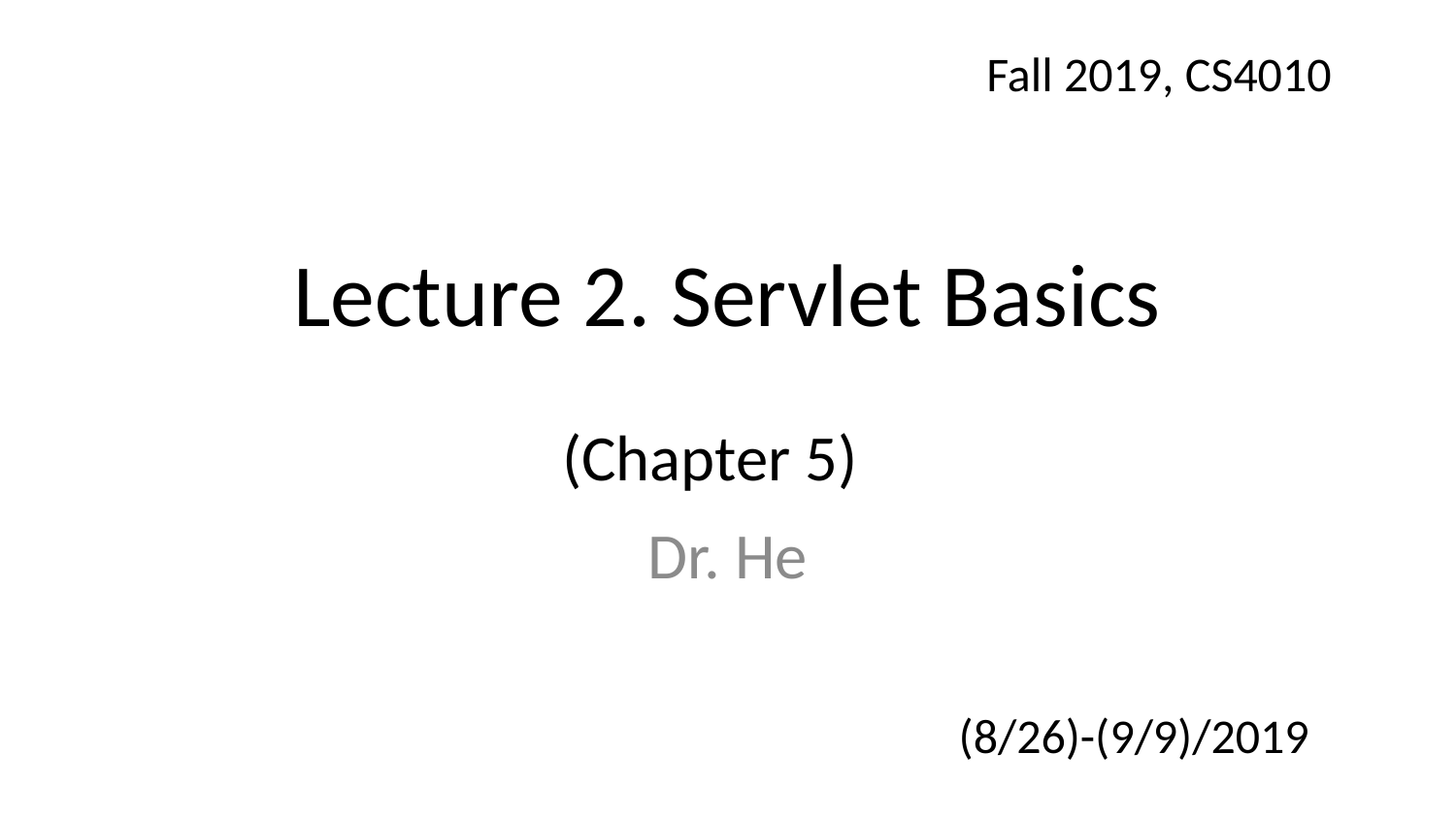

Fall 2019, CS4010
# Lecture 2. Servlet Basics
(Chapter 5)
Dr. He
(8/26)-(9/9)/2019